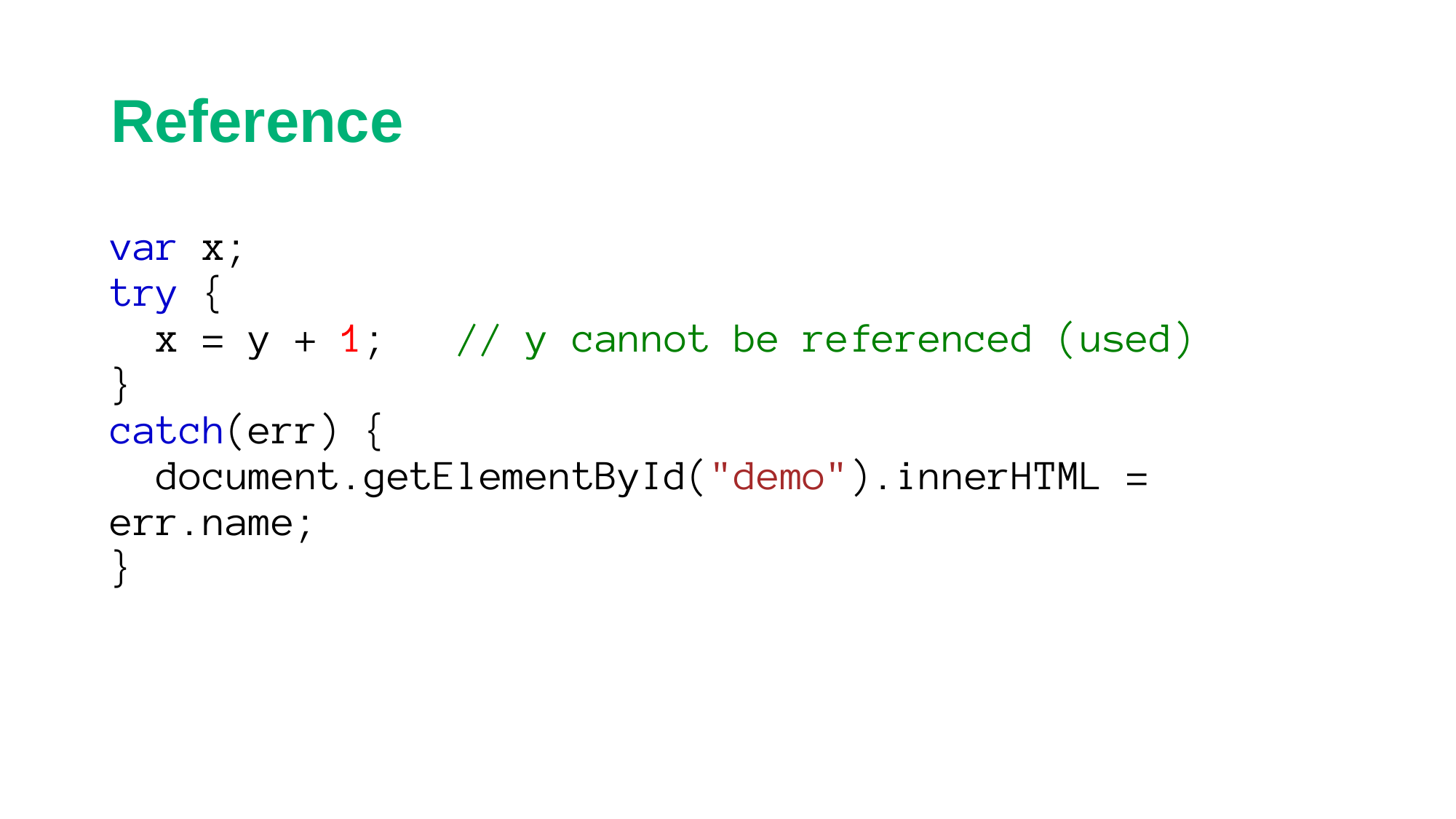

# Reference
var x;
try {
  x = y + 1;   // y cannot be referenced (used)
}
catch(err) {
  document.getElementById("demo").innerHTML = err.name;
}